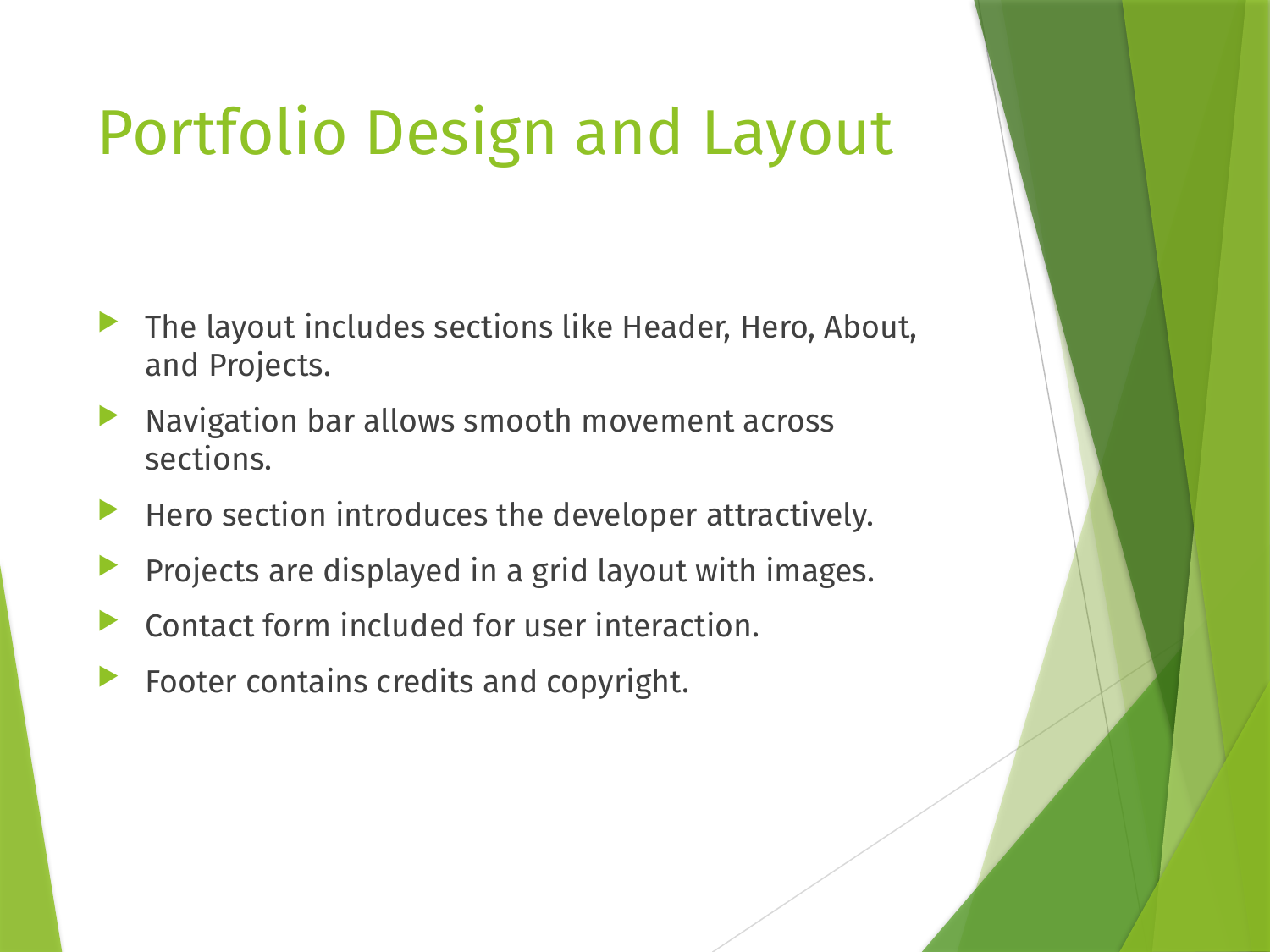

# Portfolio Design and Layout
The layout includes sections like Header, Hero, About, and Projects.
Navigation bar allows smooth movement across sections.
Hero section introduces the developer attractively.
Projects are displayed in a grid layout with images.
Contact form included for user interaction.
Footer contains credits and copyright.